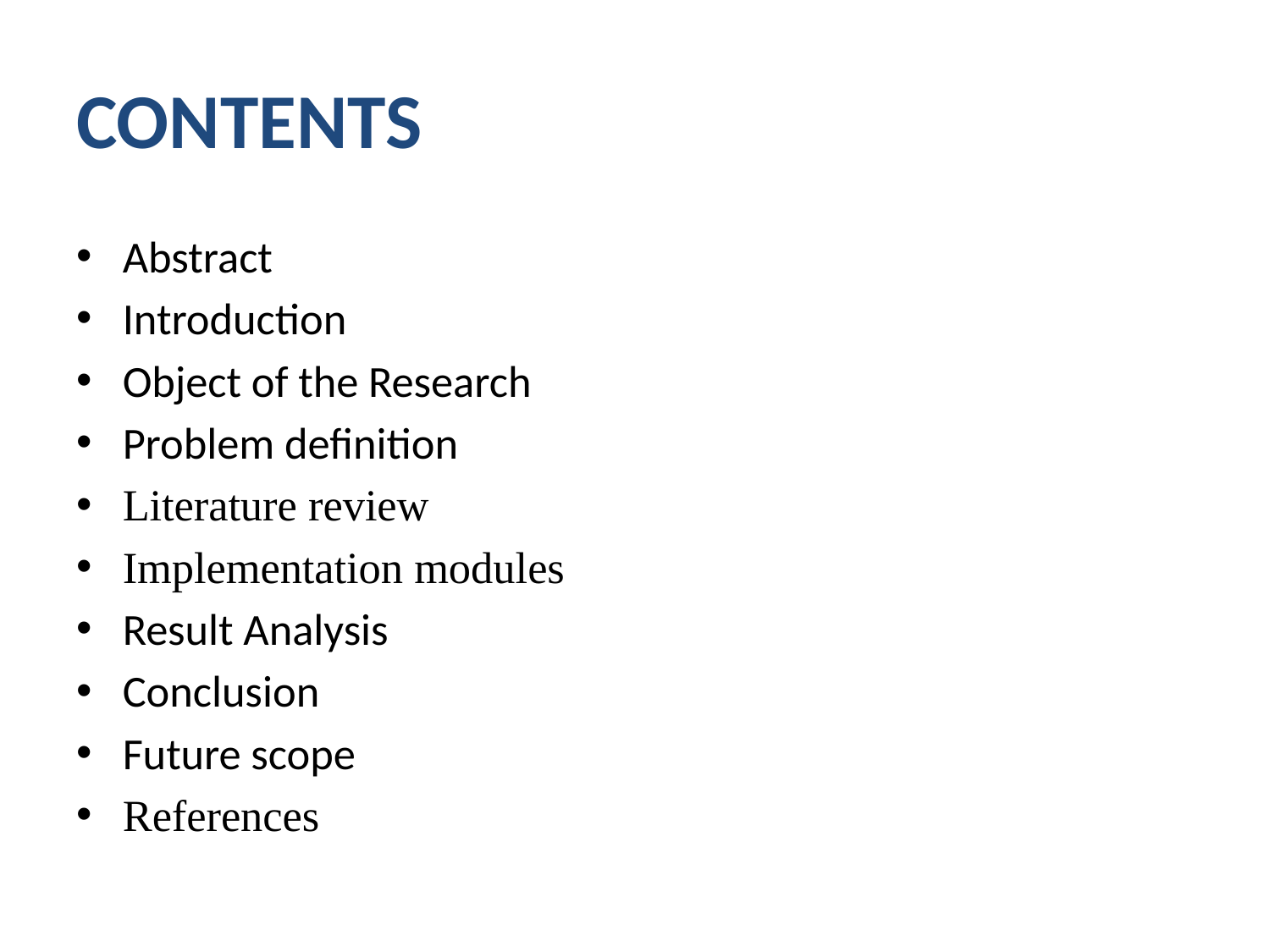

# CONTENTS
Abstract
Introduction
Object of the Research
Problem definition
Literature review
Implementation modules
Result Analysis
Conclusion
Future scope
References